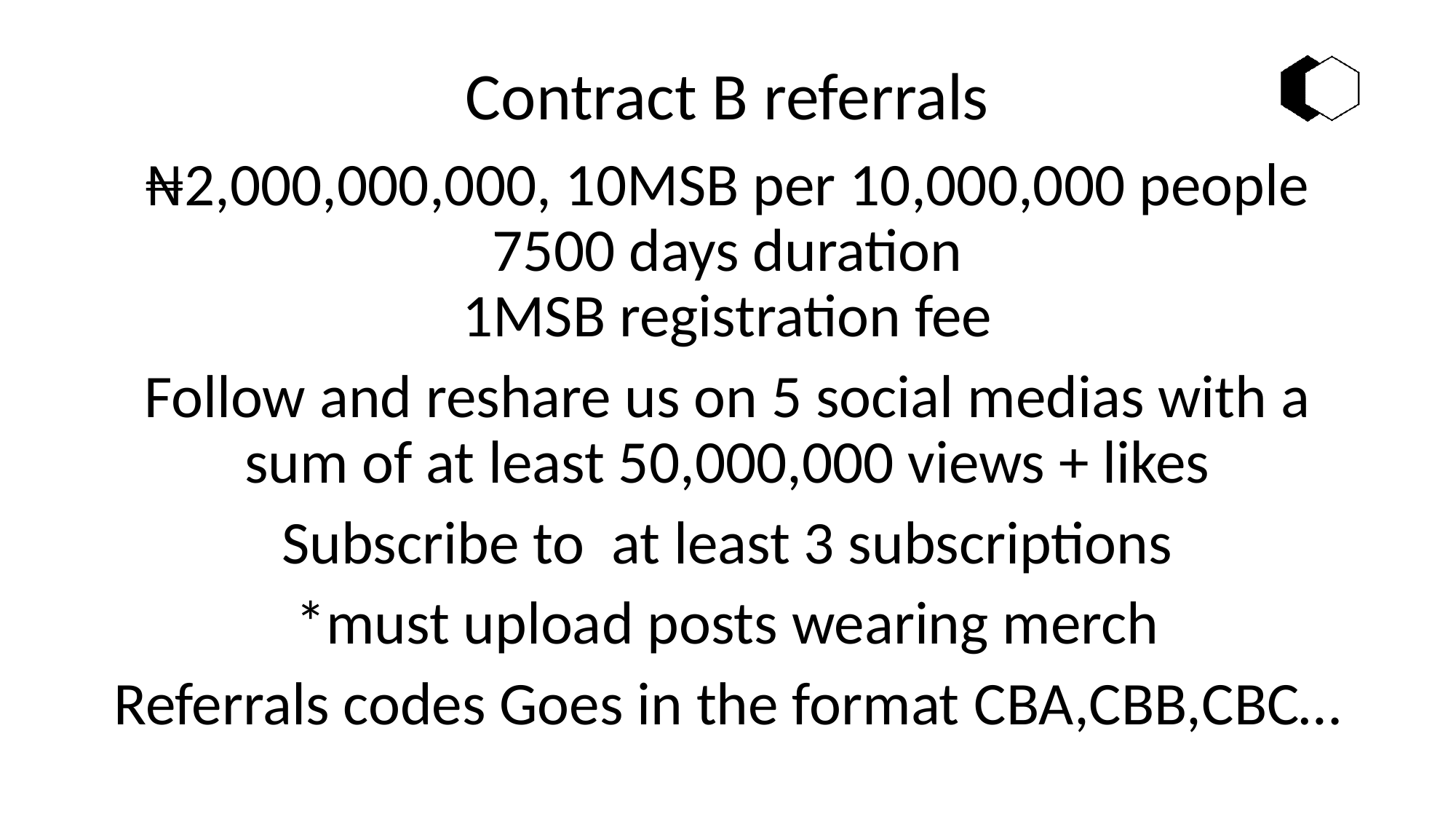

# Contract B referrals
₦2,000,000,000, 10MSB per 10,000,000 people
7500 days duration
1MSB registration fee
Follow and reshare us on 5 social medias with a sum of at least 50,000,000 views + likes
Subscribe to  at least 3 subscriptions
*must upload posts wearing merch
Referrals codes Goes in the format CBA,CBB,CBC…